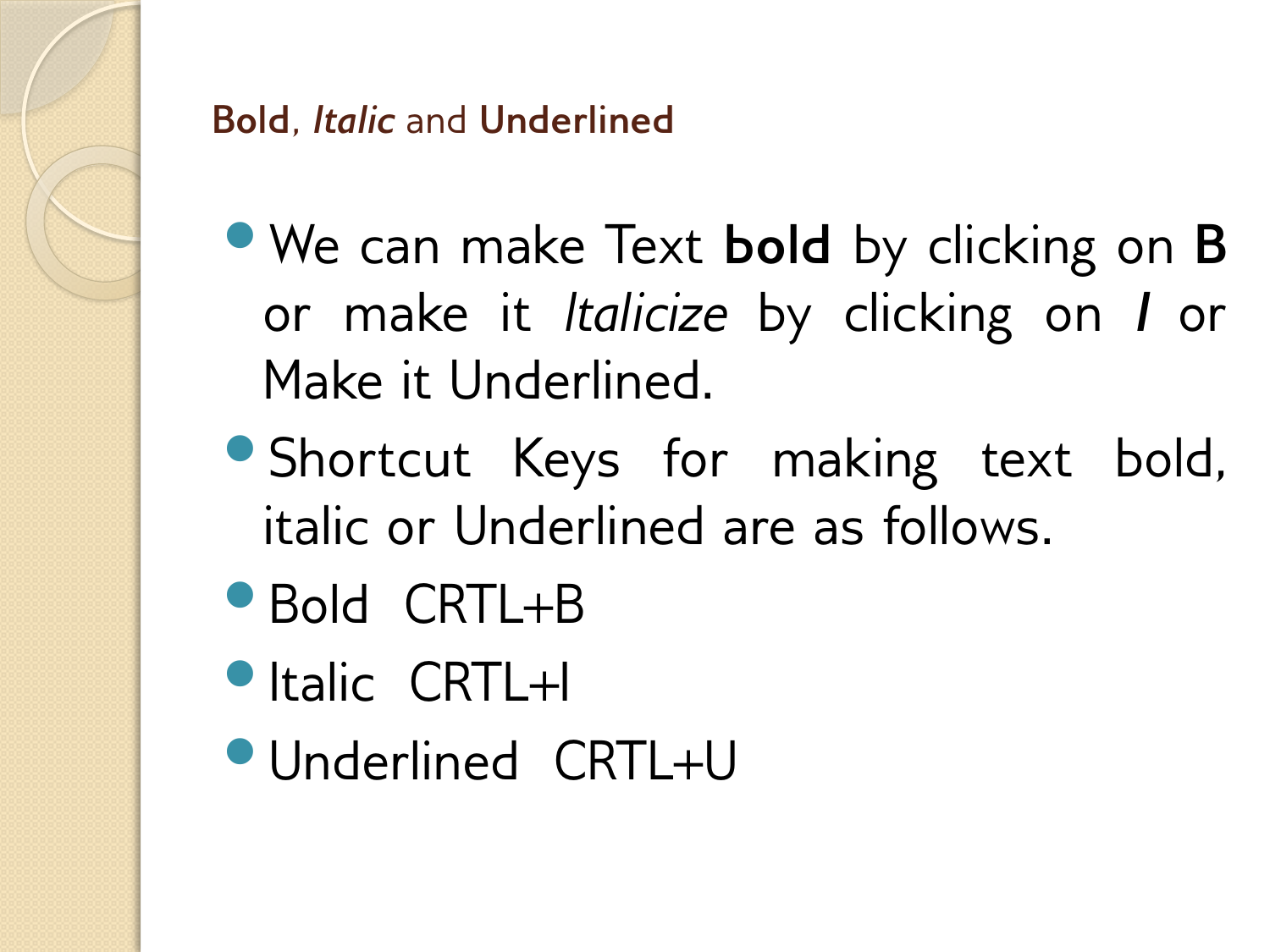

# Bold, Italic and Underlined
We can make Text bold by clicking on B or make it Italicize by clicking on I or Make it Underlined.
Shortcut Keys for making text bold, italic or Underlined are as follows.
Bold  CRTL+B
Italic  CRTL+I
Underlined  CRTL+U